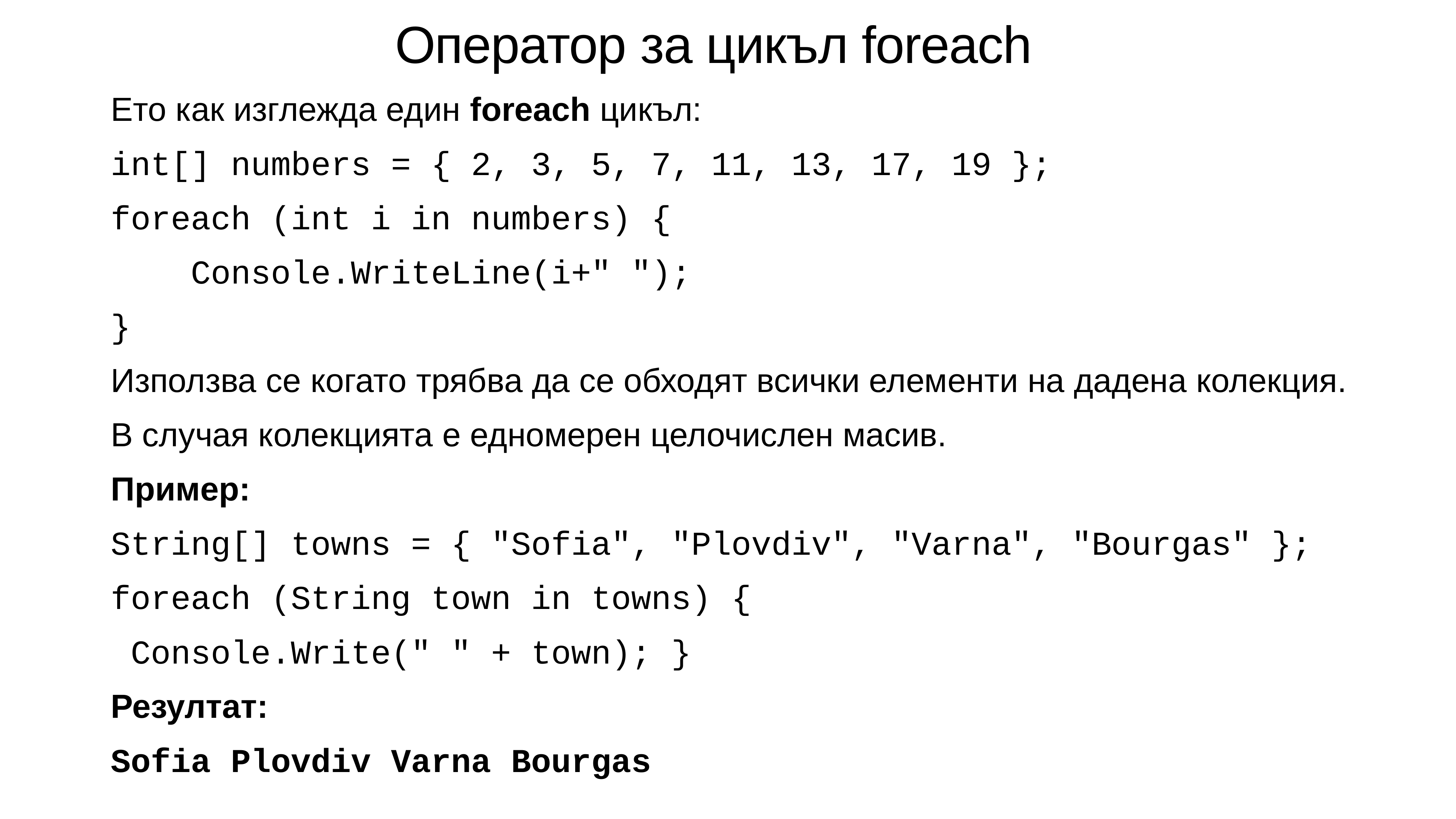

# Оператор за цикъл foreach
Ето как изглежда един foreach цикъл:
int[] numbers = { 2, 3, 5, 7, 11, 13, 17, 19 };
foreach (int i in numbers) {
    Console.WriteLine(i+" ");
}
Използва се когато трябва да се обходят всички елементи на дадена колекция.
В случая колекцията е едномерен целочислен масив.
Пример:
String[] towns = { "Sofia", "Plovdiv", "Varna", "Bourgas" };
foreach (String town in towns) {
 Console.Write(" " + town); }
Резултат:
Sofia Plovdiv Varna Bourgas